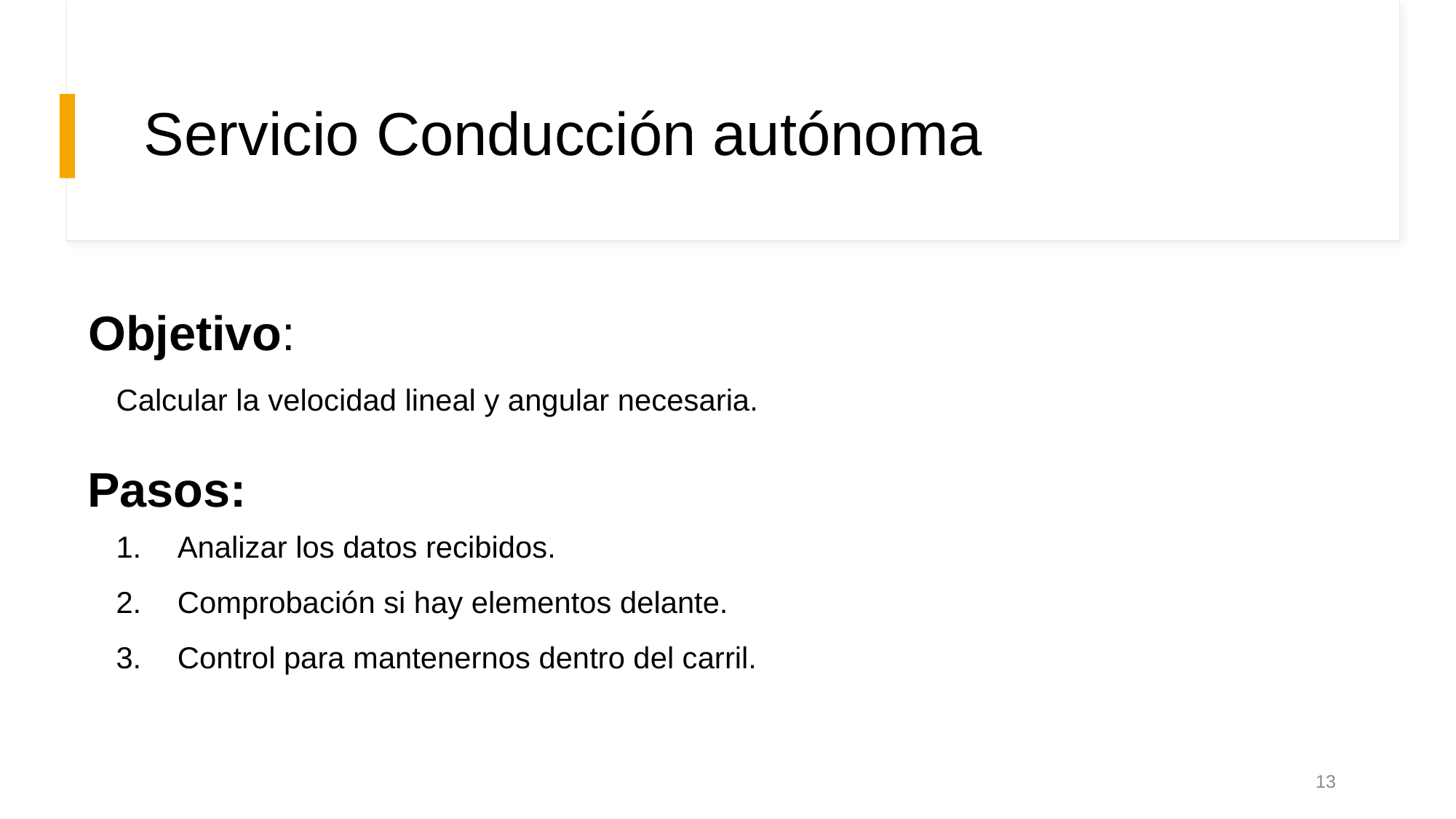

# Servicio Conducción autónoma
Objetivo:
Calcular la velocidad lineal y angular necesaria.

Pasos:
Analizar los datos recibidos.
Comprobación si hay elementos delante.
Control para mantenernos dentro del carril.
13